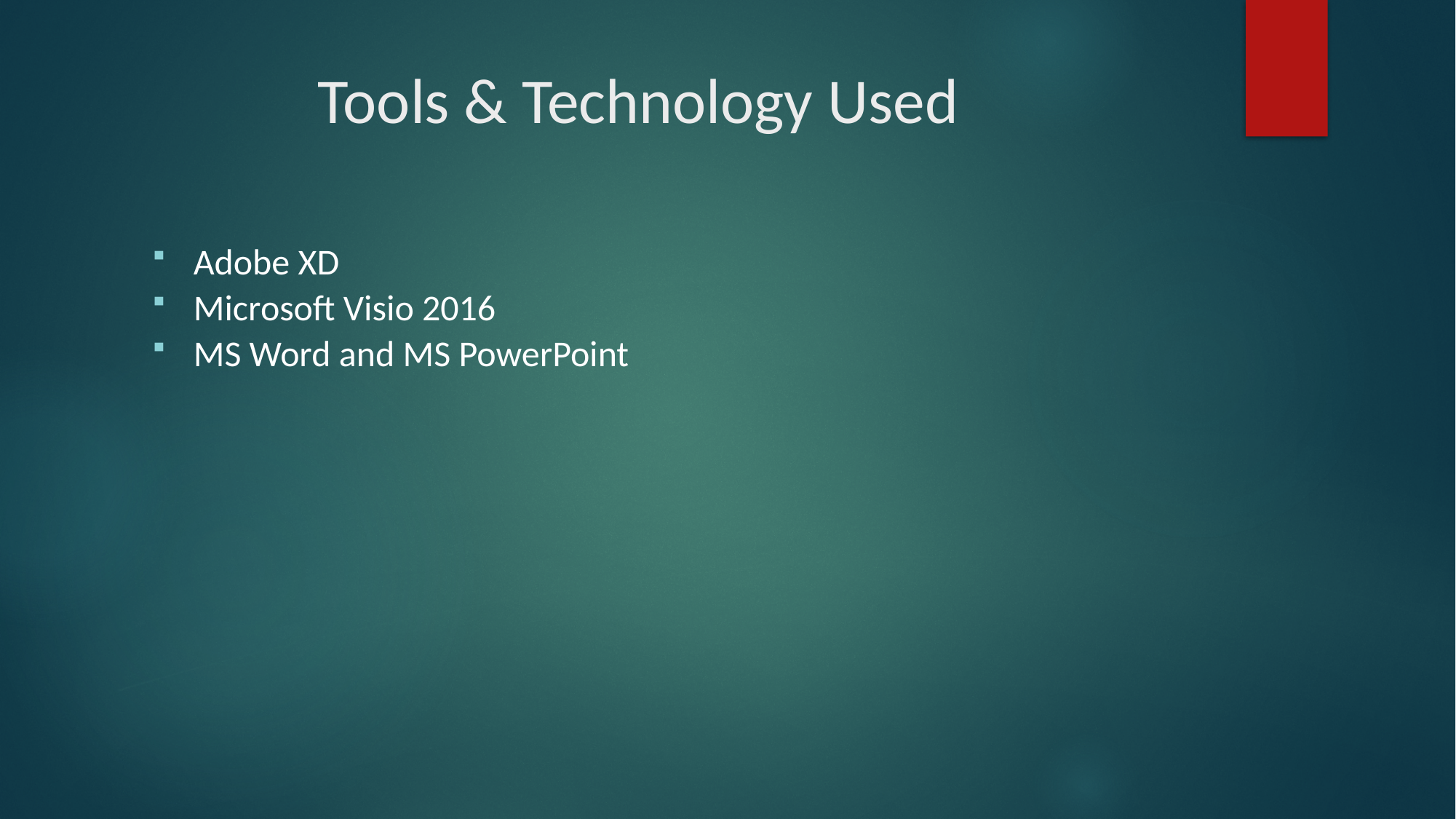

# Tools & Technology Used
Adobe XD
Microsoft Visio 2016
MS Word and MS PowerPoint